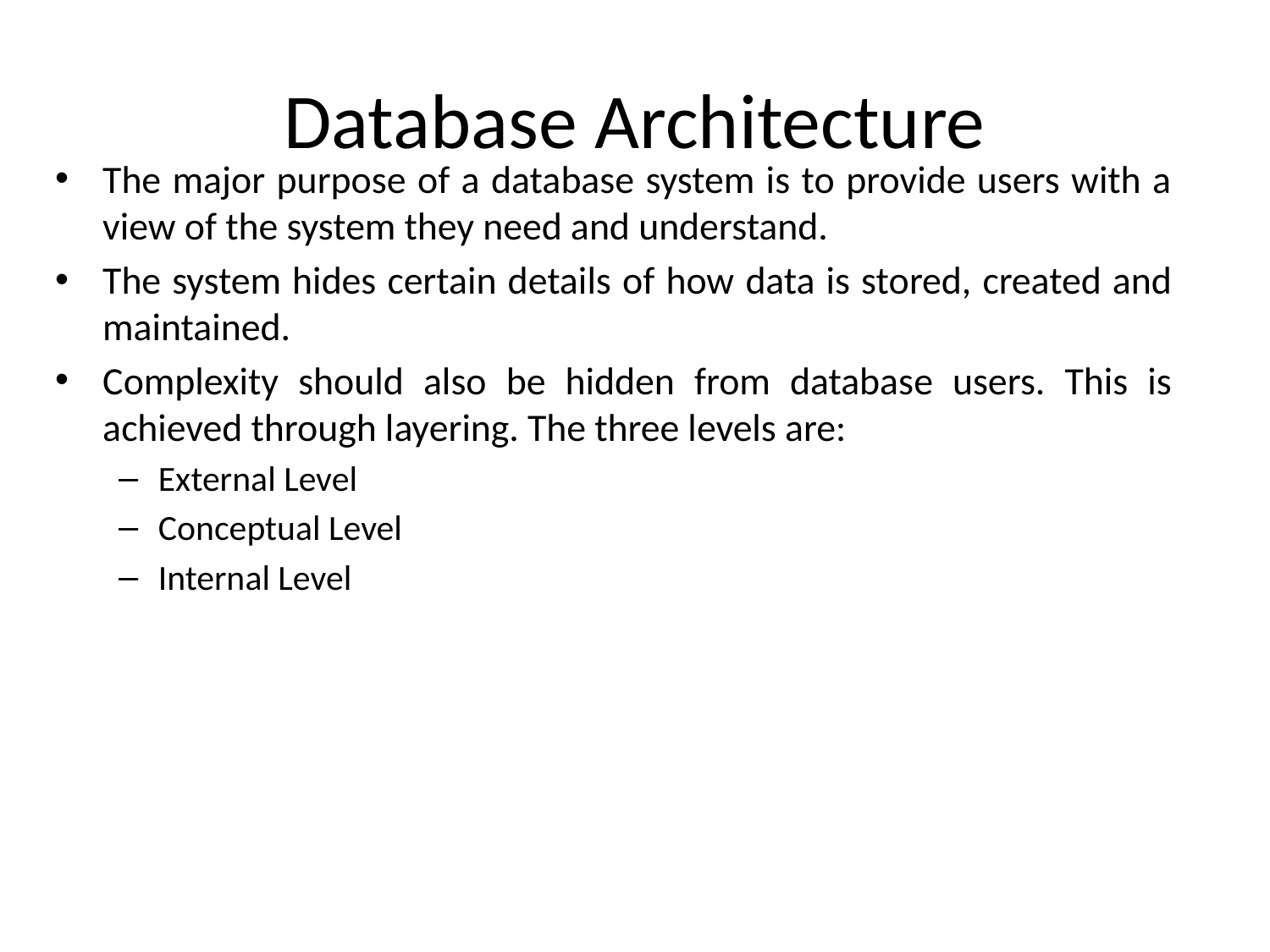

Database Architecture
The major purpose of a database system is to provide users with a view of the system they need and understand.
The system hides certain details of how data is stored, created and maintained.
Complexity should also be hidden from database users. This is achieved through layering. The three levels are:
External Level
Conceptual Level
Internal Level